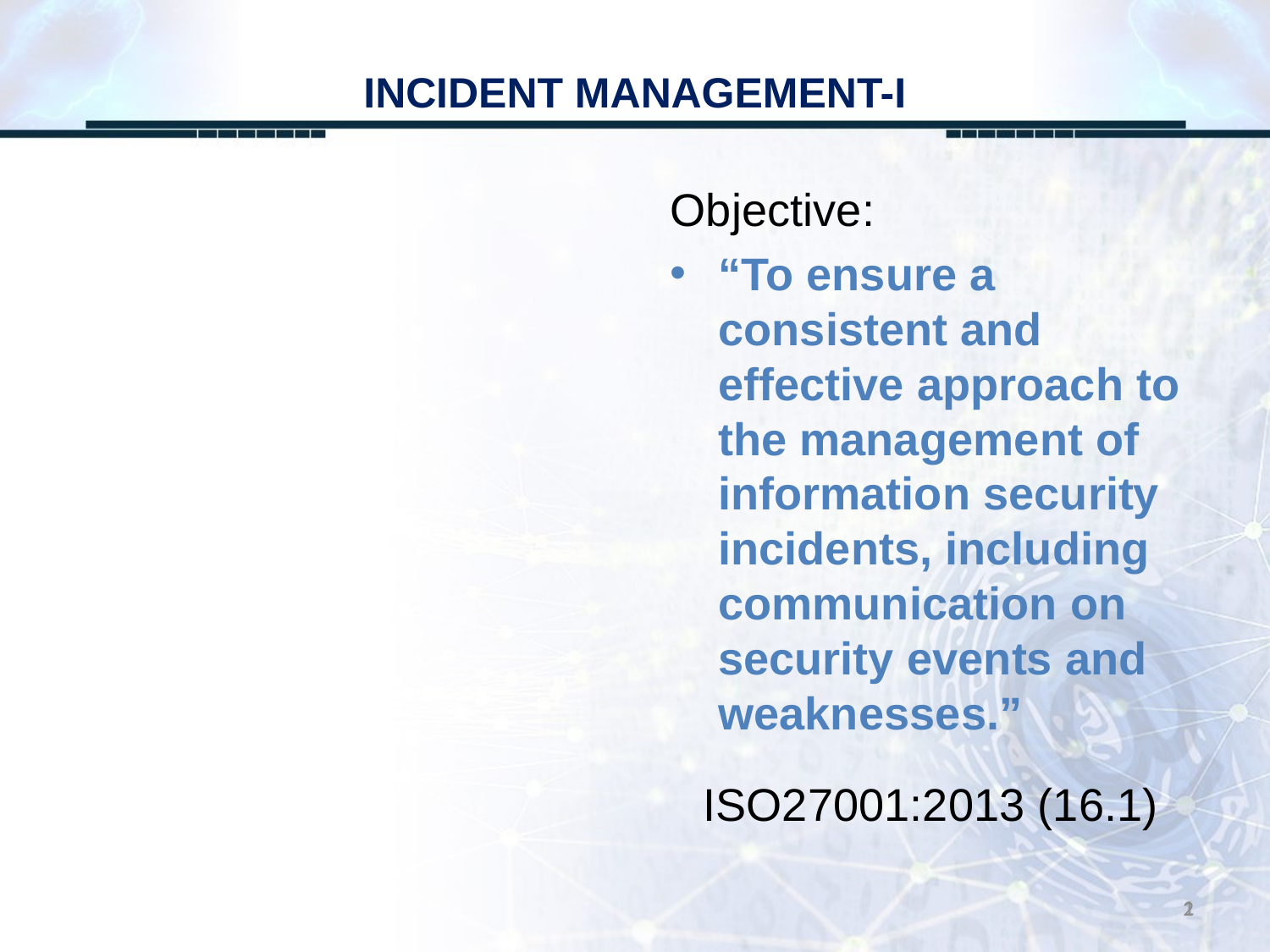

# INCIDENT MANAGEMENT-I
Objective:
“To ensure a consistent and effective approach to the management of information security incidents, including communication on security events and weaknesses.”
ISO27001:2013 (16.1)
2